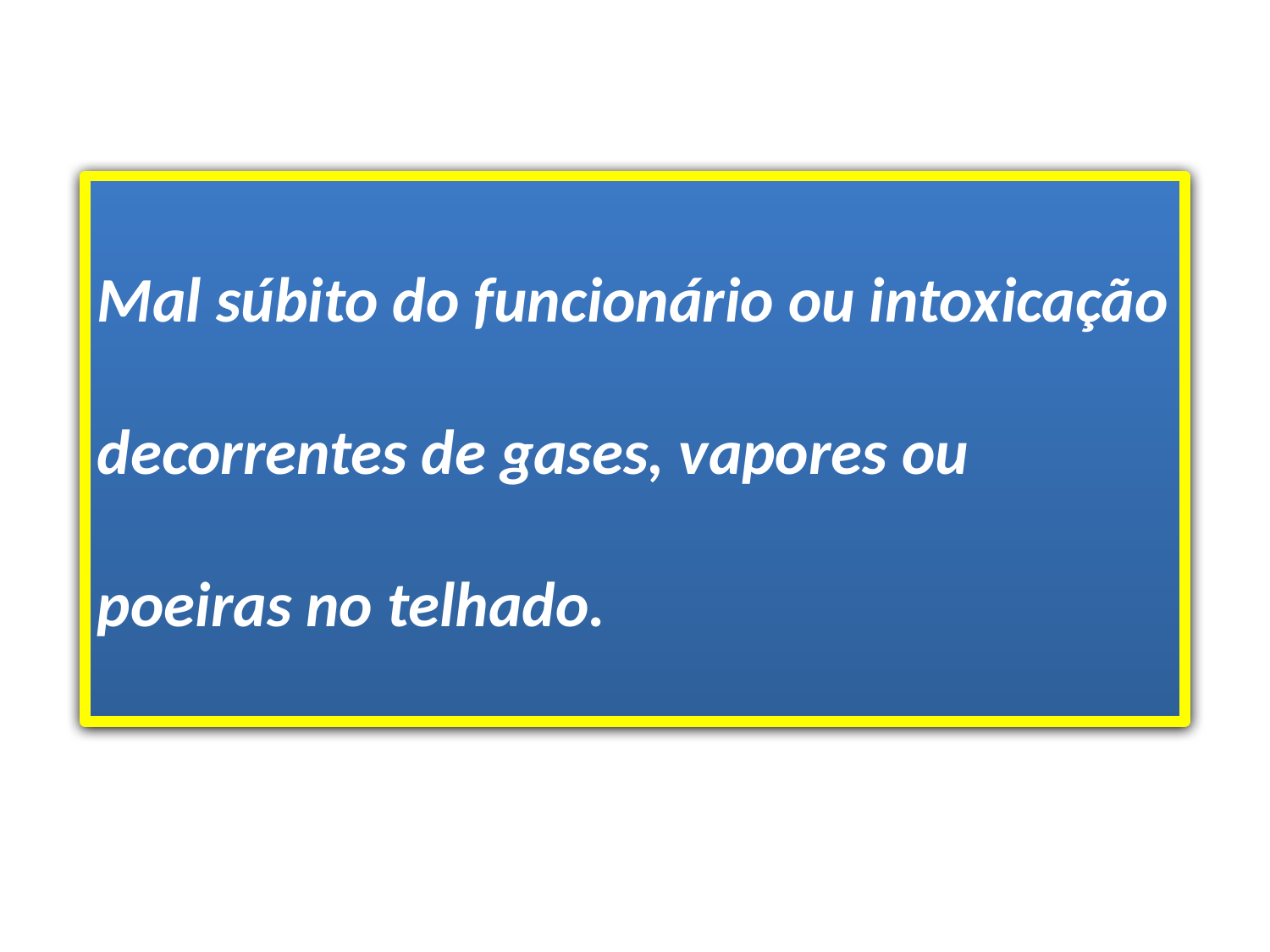

Mal súbito do funcionário ou intoxicação decorrentes de gases, vapores ou poeiras no telhado.